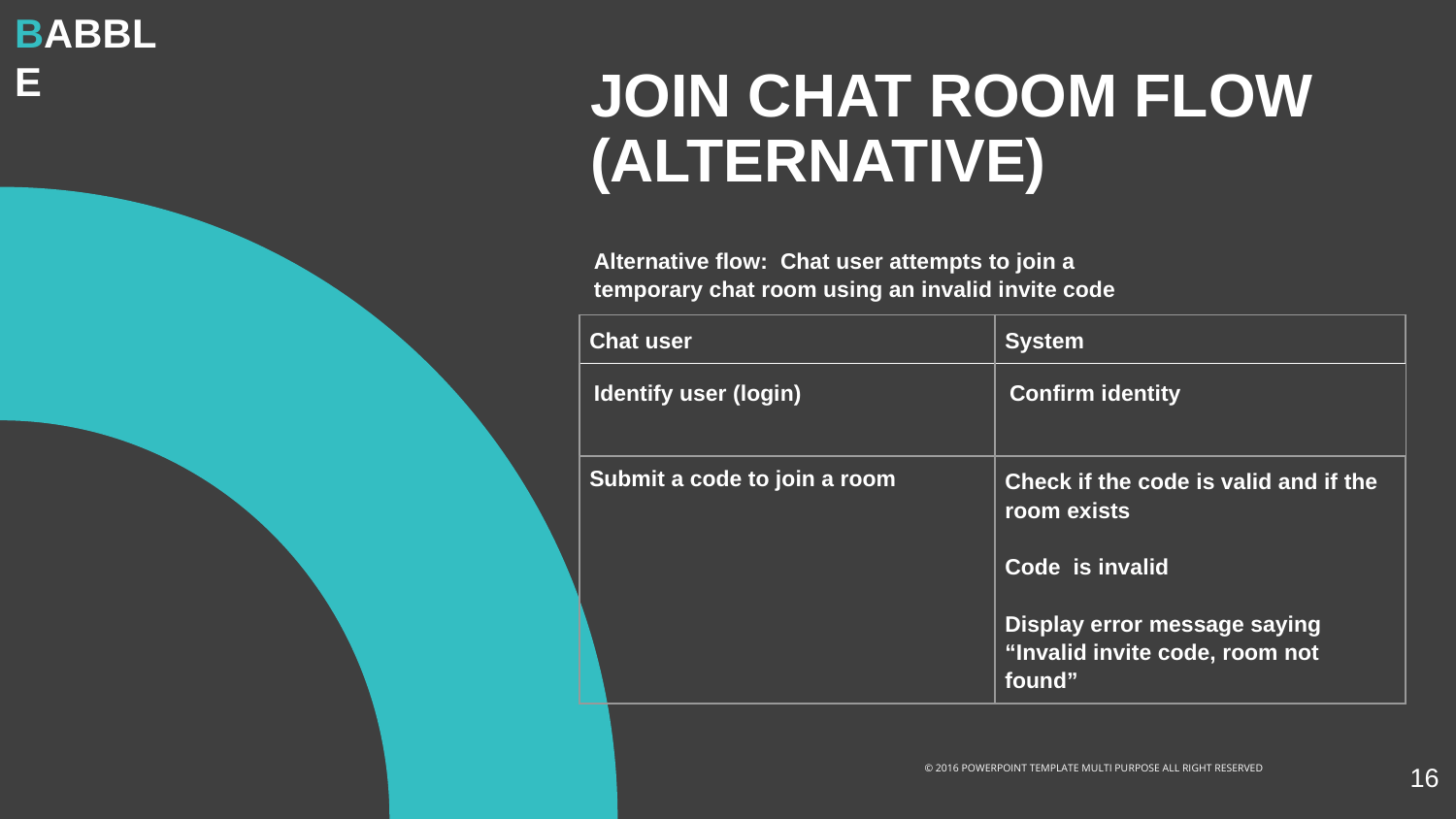

BABBLE
JOIN CHAT ROOM FLOW
(ALTERNATIVE)

Alternative flow:  Chat user attempts to join a temporary chat room using an invalid invite code
| Chat user | System |
| --- | --- |
| Identify user (login) | Confirm identity |
| Submit a code to join a room | Check if the code is valid and if the room exists Code is invalid Display error message saying “Invalid invite code, room not found” |
16